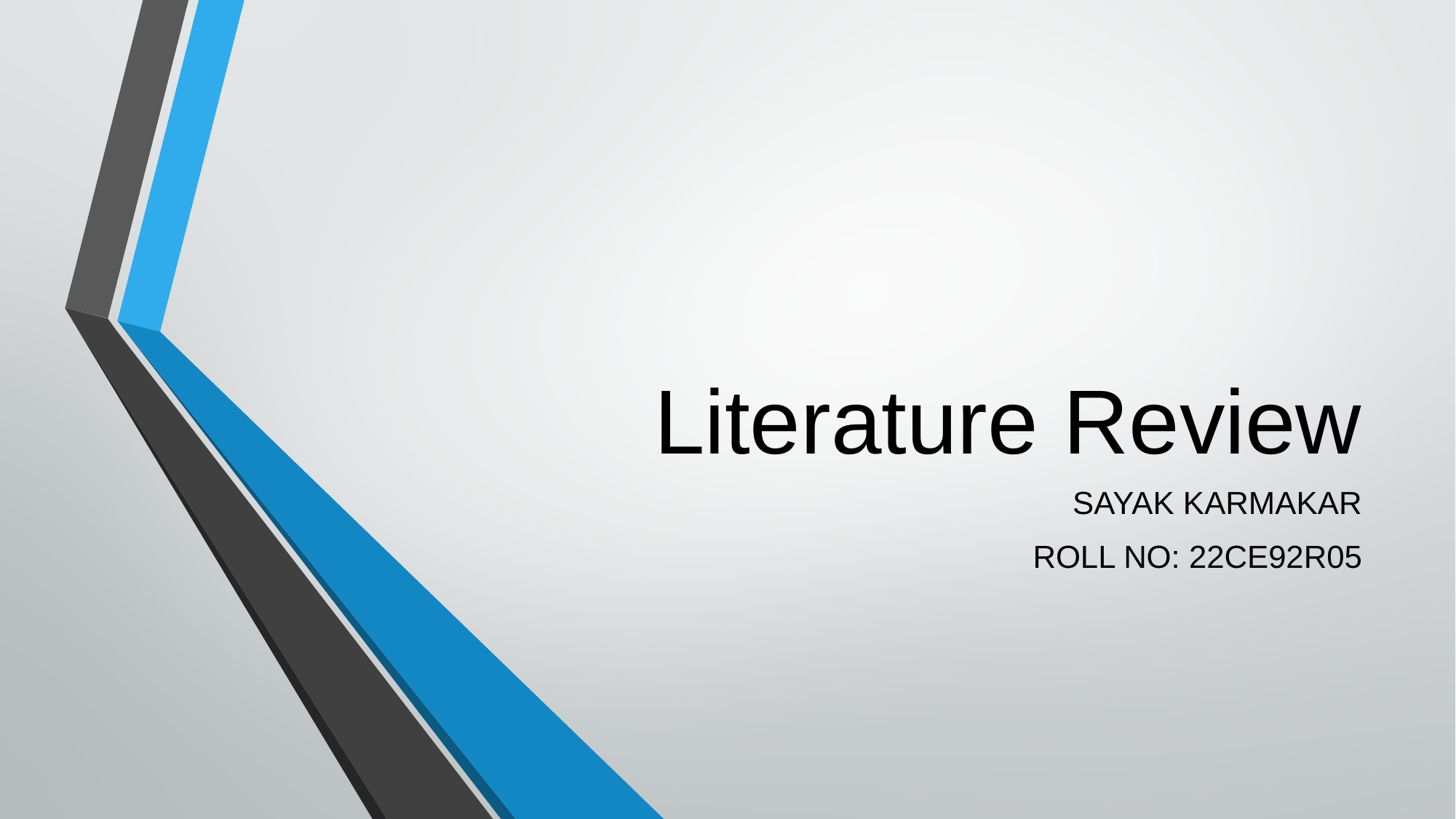

# Literature Review
SAYAK KARMAKAR
ROLL NO: 22CE92R05